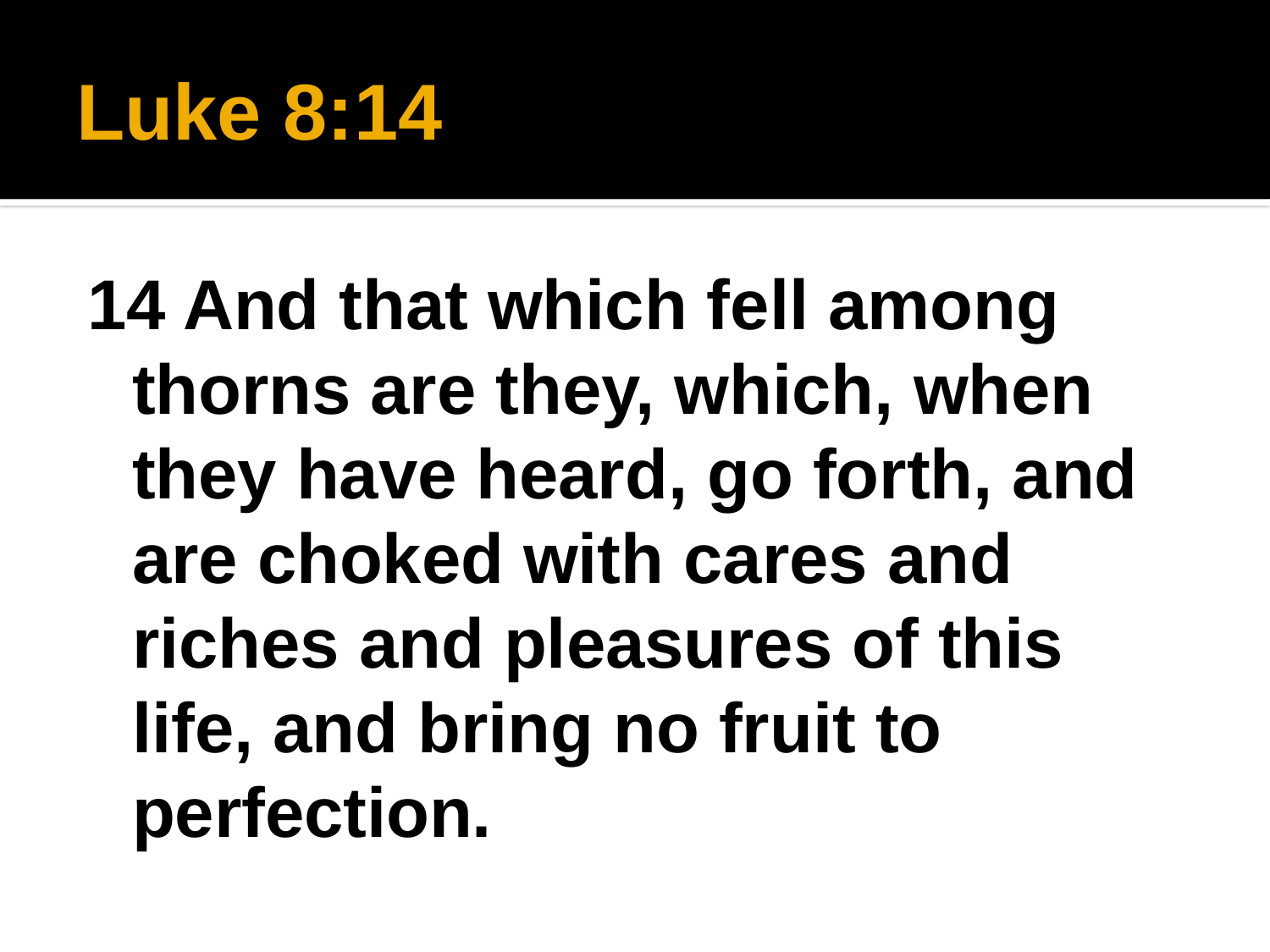

# Luke 8:14
14 And that which fell among thorns are they, which, when they have heard, go forth, and are choked with cares and riches and pleasures of this life, and bring no fruit to perfection.